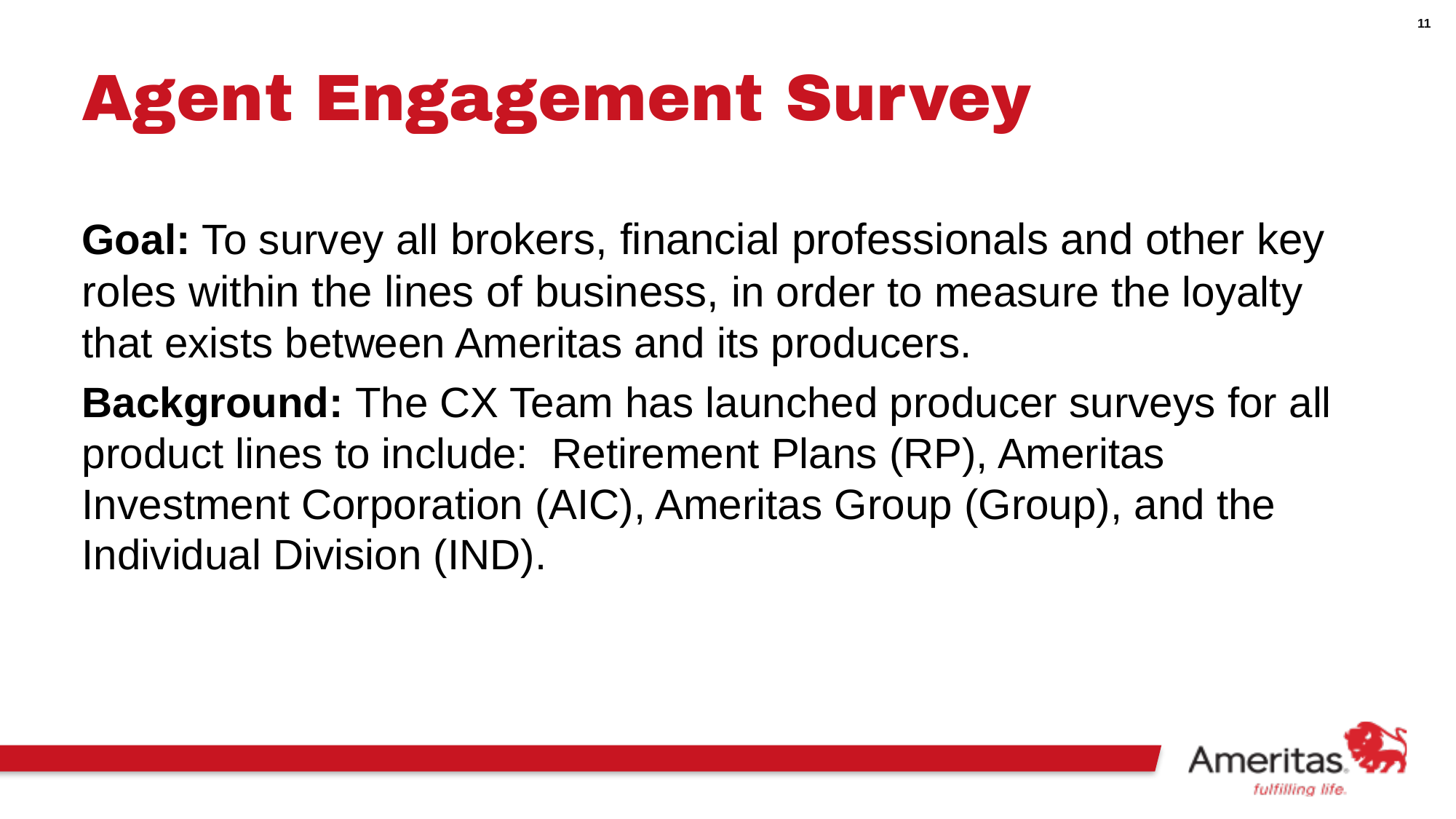

# Agent Engagement Survey
Goal: To survey all brokers, financial professionals and other key roles within the lines of business, in order to measure the loyalty that exists between Ameritas and its producers.
Background: The CX Team has launched producer surveys for all product lines to include:  Retirement Plans (RP), Ameritas Investment Corporation (AIC), Ameritas Group (Group), and the Individual Division (IND).